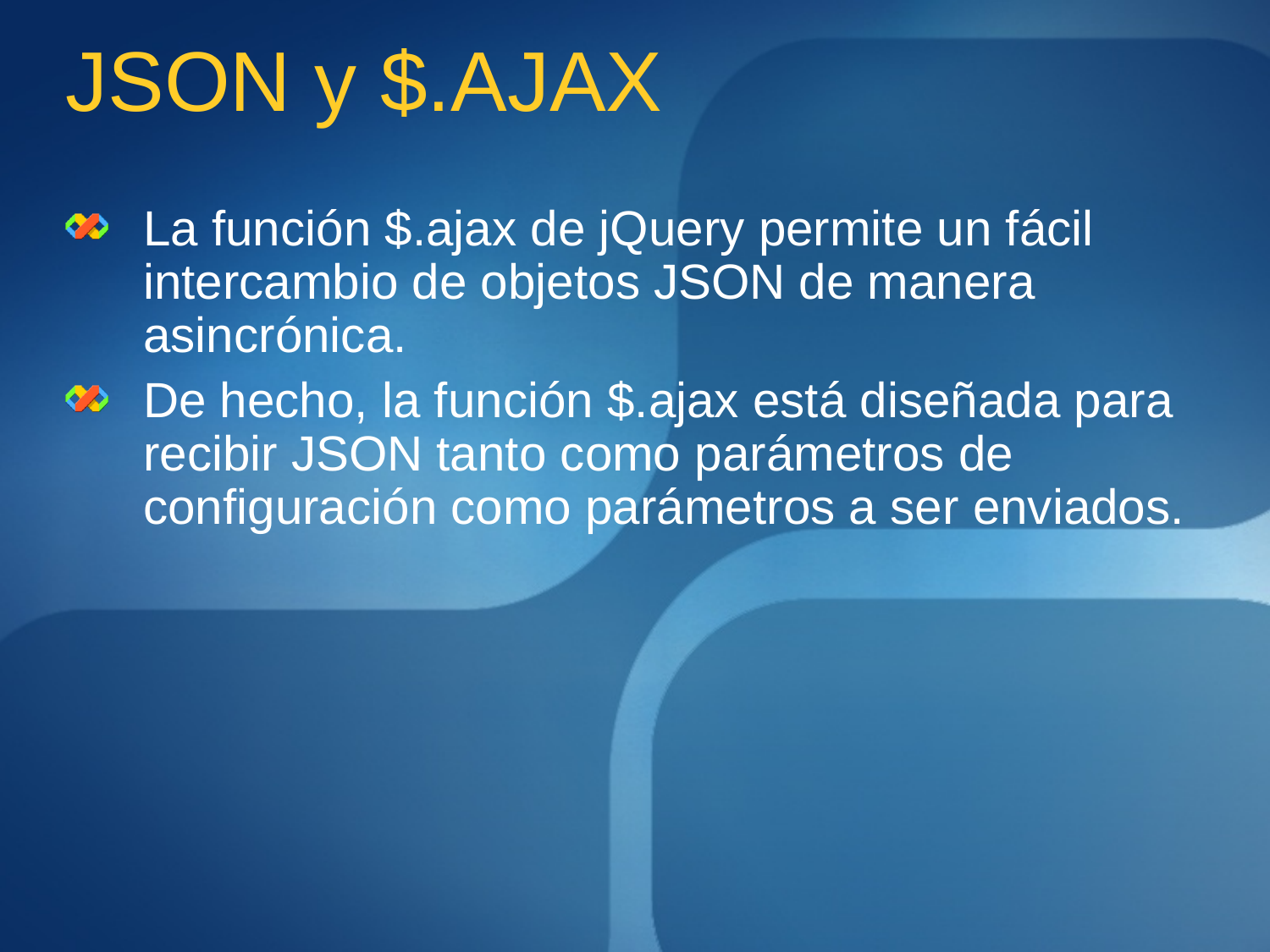

# JSON y $.AJAX
La función $.ajax de jQuery permite un fácil intercambio de objetos JSON de manera asincrónica.
De hecho, la función $.ajax está diseñada para  recibir JSON tanto como parámetros de configuración como parámetros a ser enviados.